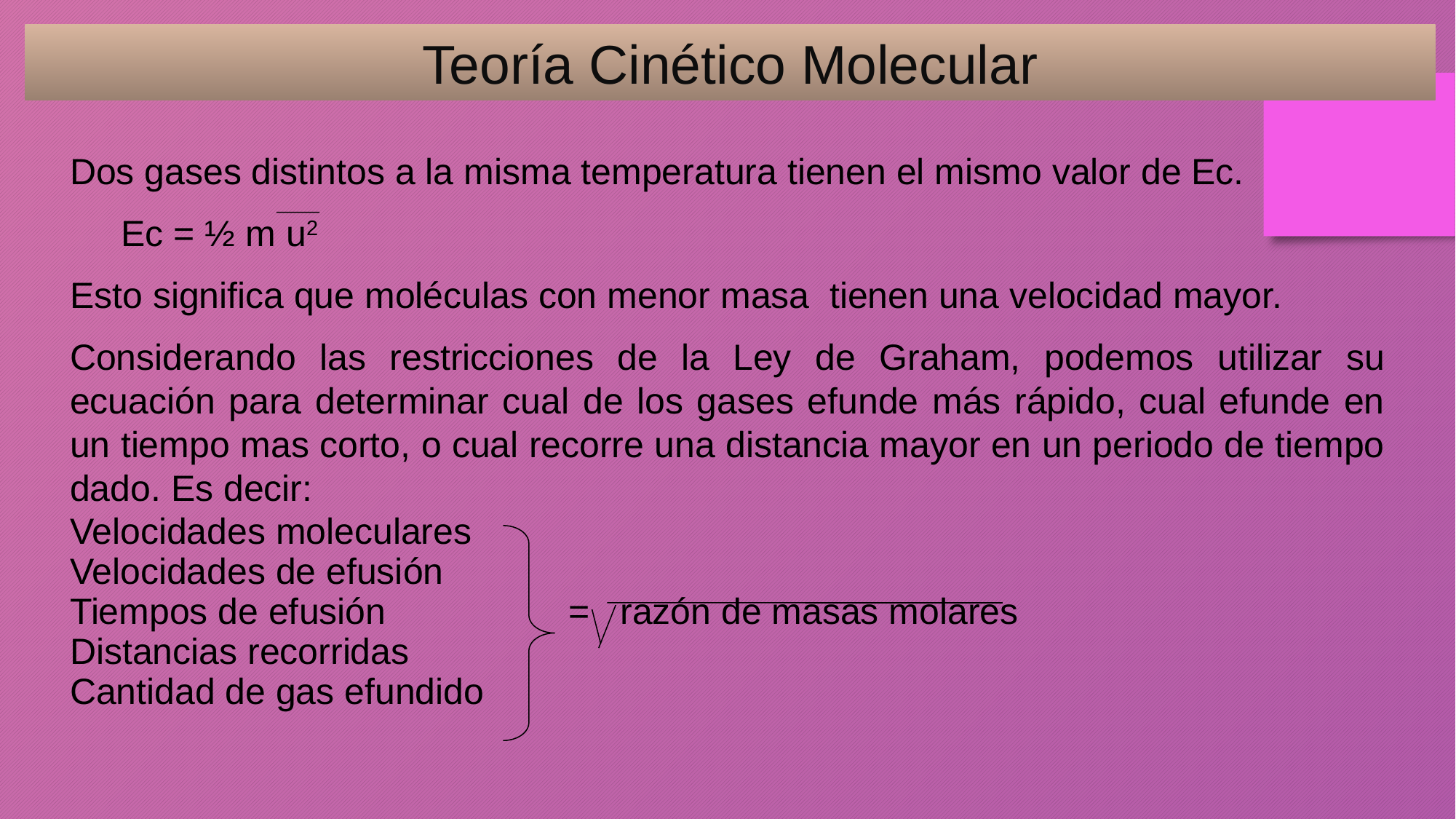

Teoría Cinético Molecular
Dos gases distintos a la misma temperatura tienen el mismo valor de Ec.
     Ec = ½ m u2
Esto significa que moléculas con menor masa  tienen una velocidad mayor.
Considerando las restricciones de la Ley de Graham, podemos utilizar su ecuación para determinar cual de los gases efunde más rápido, cual efunde en un tiempo mas corto, o cual recorre una distancia mayor en un periodo de tiempo dado. Es decir:
Velocidades moleculares
Velocidades de efusión
Tiempos de efusión                  =   razón de masas molares
Distancias recorridas
Cantidad de gas efundido